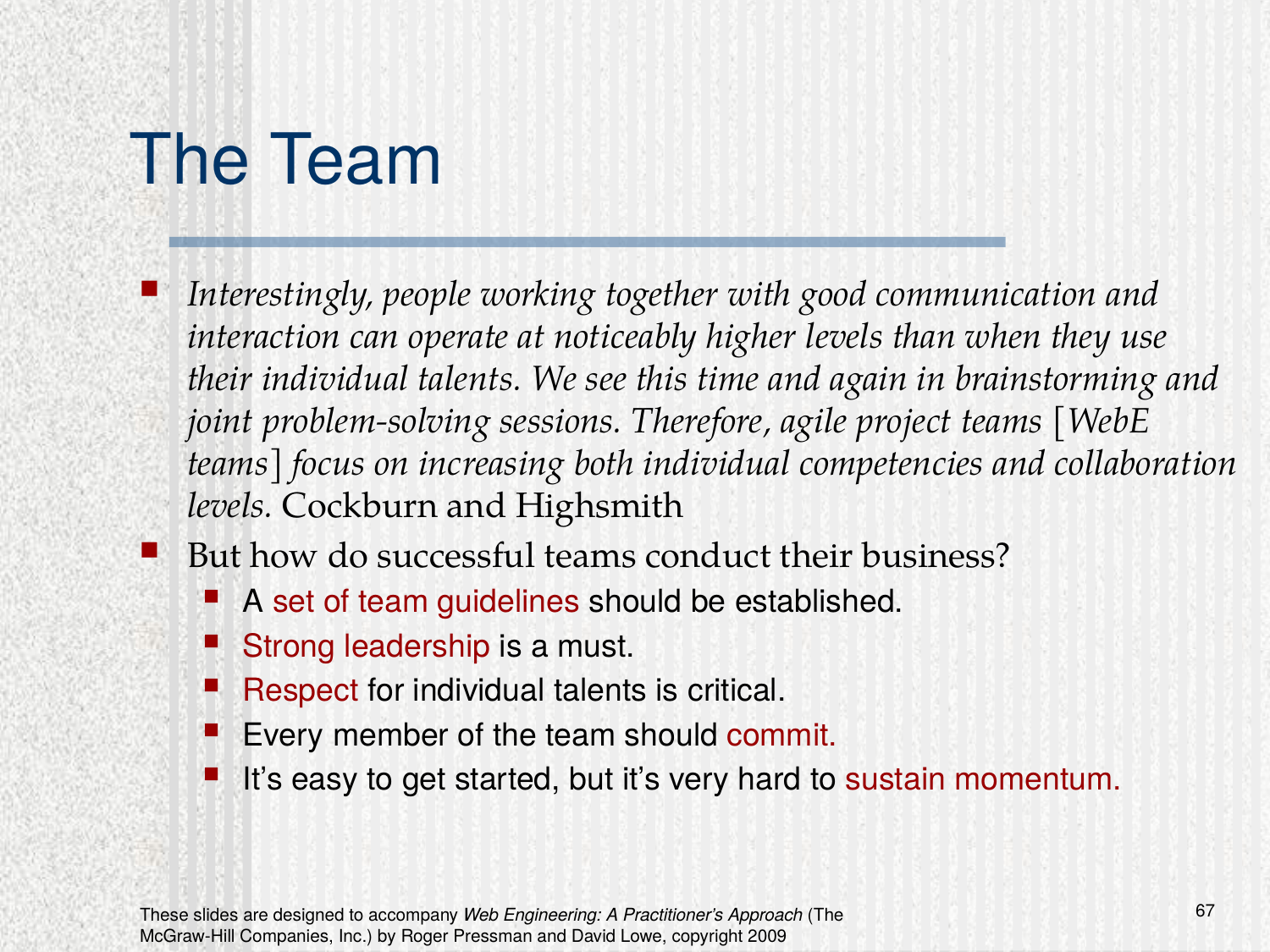

# The Team
Interestingly, people working together with good communication and interaction can operate at noticeably higher levels than when they use their individual talents. We see this time and again in brainstorming and joint problem-solving sessions. Therefore, agile project teams [WebE teams] focus on increasing both individual competencies and collaboration levels. Cockburn and Highsmith
But how do successful teams conduct their business?
A set of team guidelines should be established.
Strong leadership is a must.
Respect for individual talents is critical.
Every member of the team should commit.
It’s easy to get started, but it’s very hard to sustain momentum.
67
These slides are designed to accompany Web Engineering: A Practitioner’s Approach (The McGraw-Hill Companies, Inc.) by Roger Pressman and David Lowe, copyright 2009